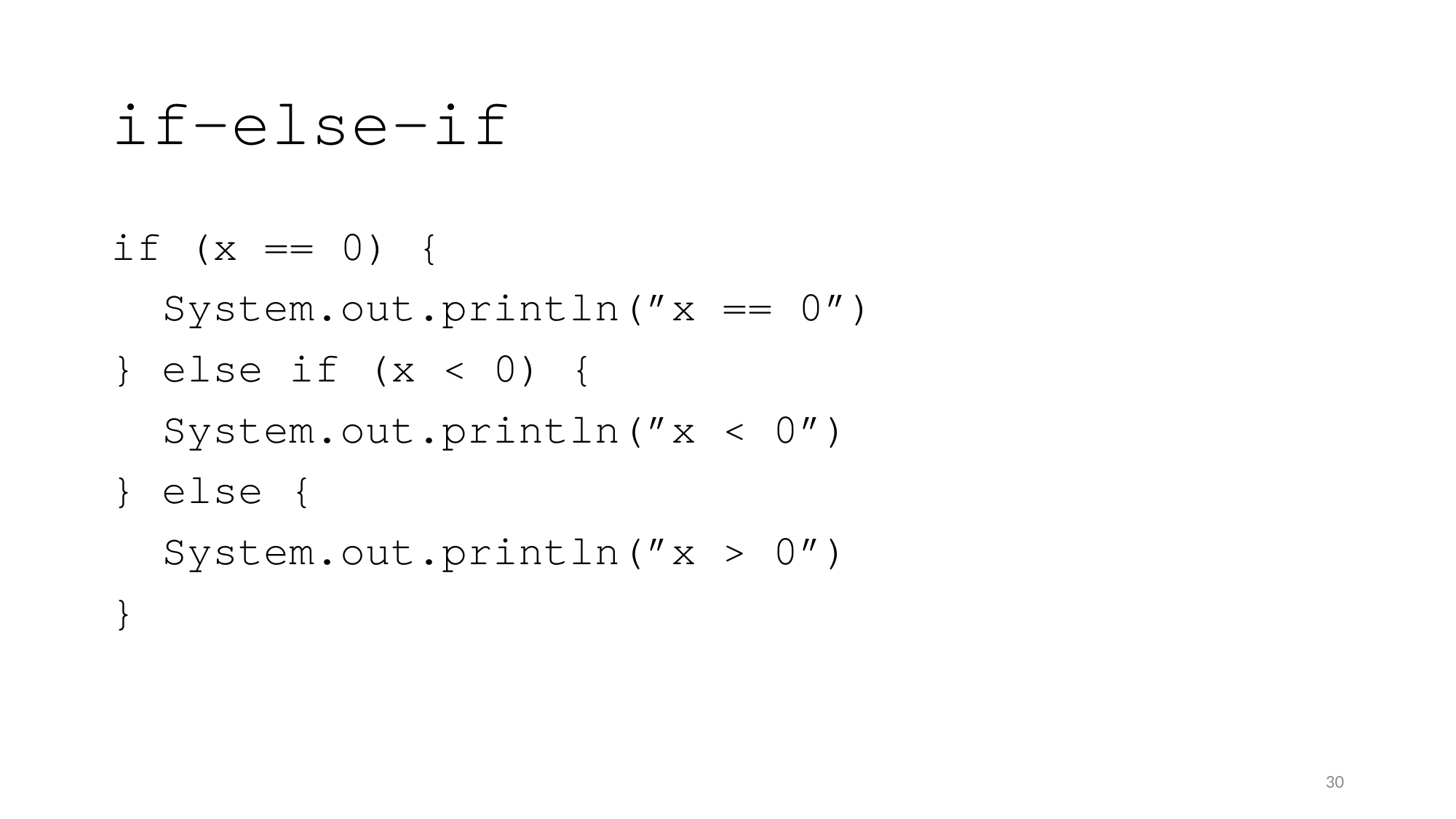

# if-else-if
if (x == 0) {
  System.out.println(”x == 0”)
} else if (x < 0) {
  System.out.println(”x < 0”)
} else {
  System.out.println(”x > 0”)
}

30